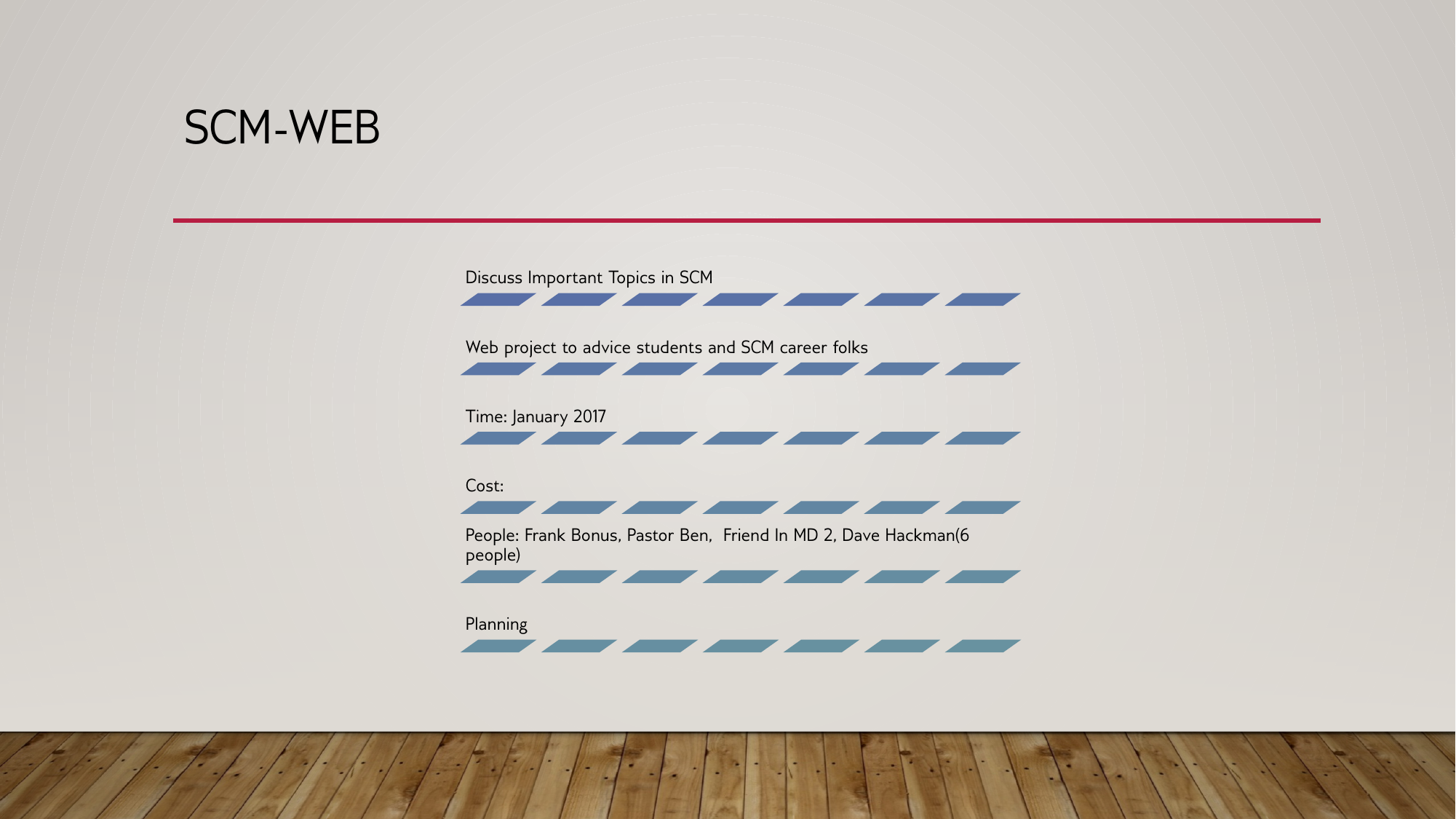

# SCM-web
Discuss Important Topics in SCM
Web project to advice students and SCM career folks
Time: January 2017
Cost:
People: Frank Bonus, Pastor Ben,  Friend In MD 2, Dave Hackman(6 people)
Planning